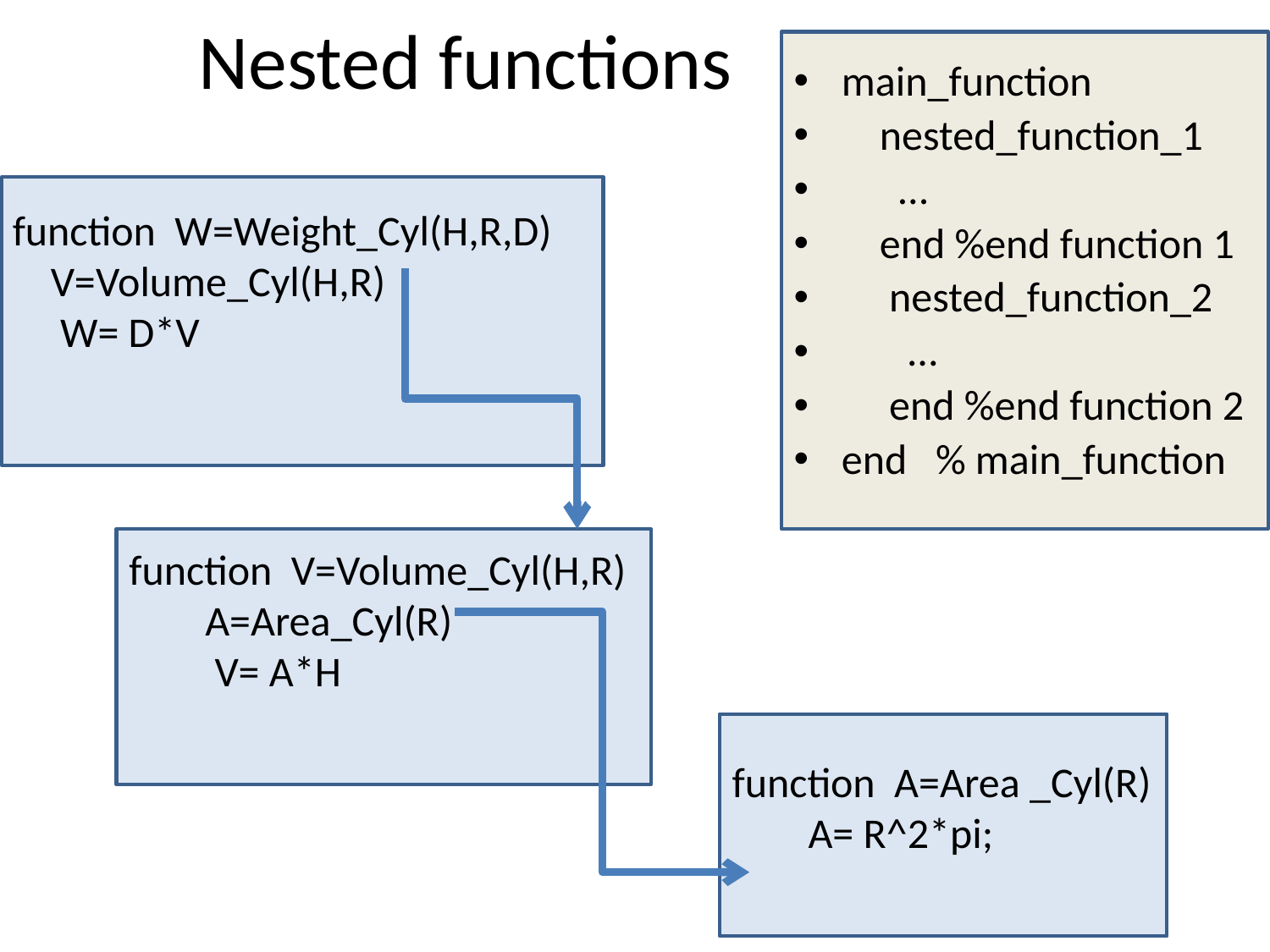

# Nested functions

0
main_function
    nested_function_1
      …
    end %end function 1
     nested_function_2
       …
     end %end function 2
end   % main_function

function  W=Weight_Cyl(H,R,D)
    V=Volume_Cyl(H,R)
     W= D*V

function  V=Volume_Cyl(H,R)
        A=Area_Cyl(R)
         V= A*H

function  A=Area _Cyl(R)
        A= R^2*pi;